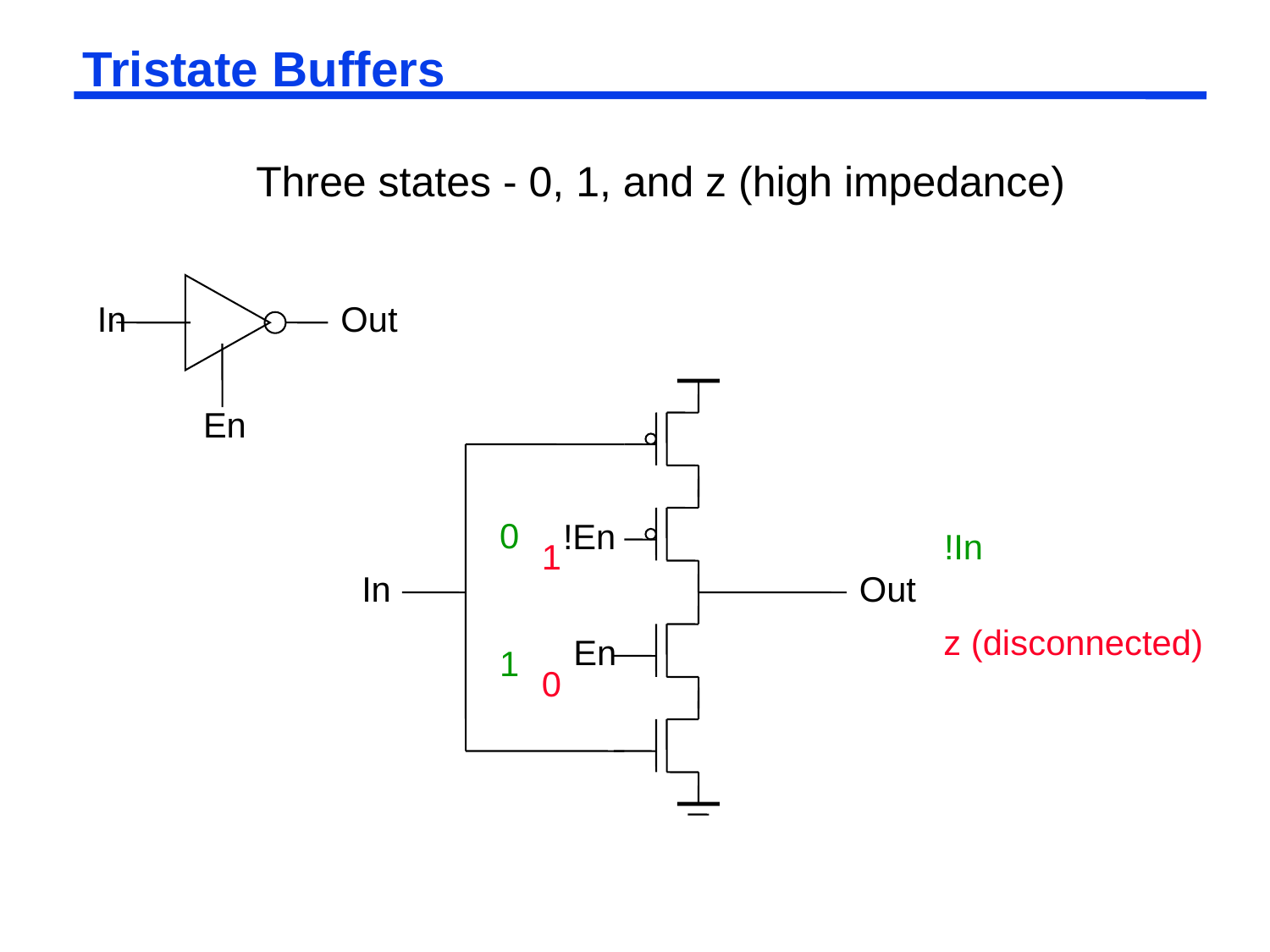

# Tristate Buffers
Three states - 0, 1, and z (high impedance)

In
Out

En

0

1
!En
!In
1

0
In
Out

z (disconnected)
En